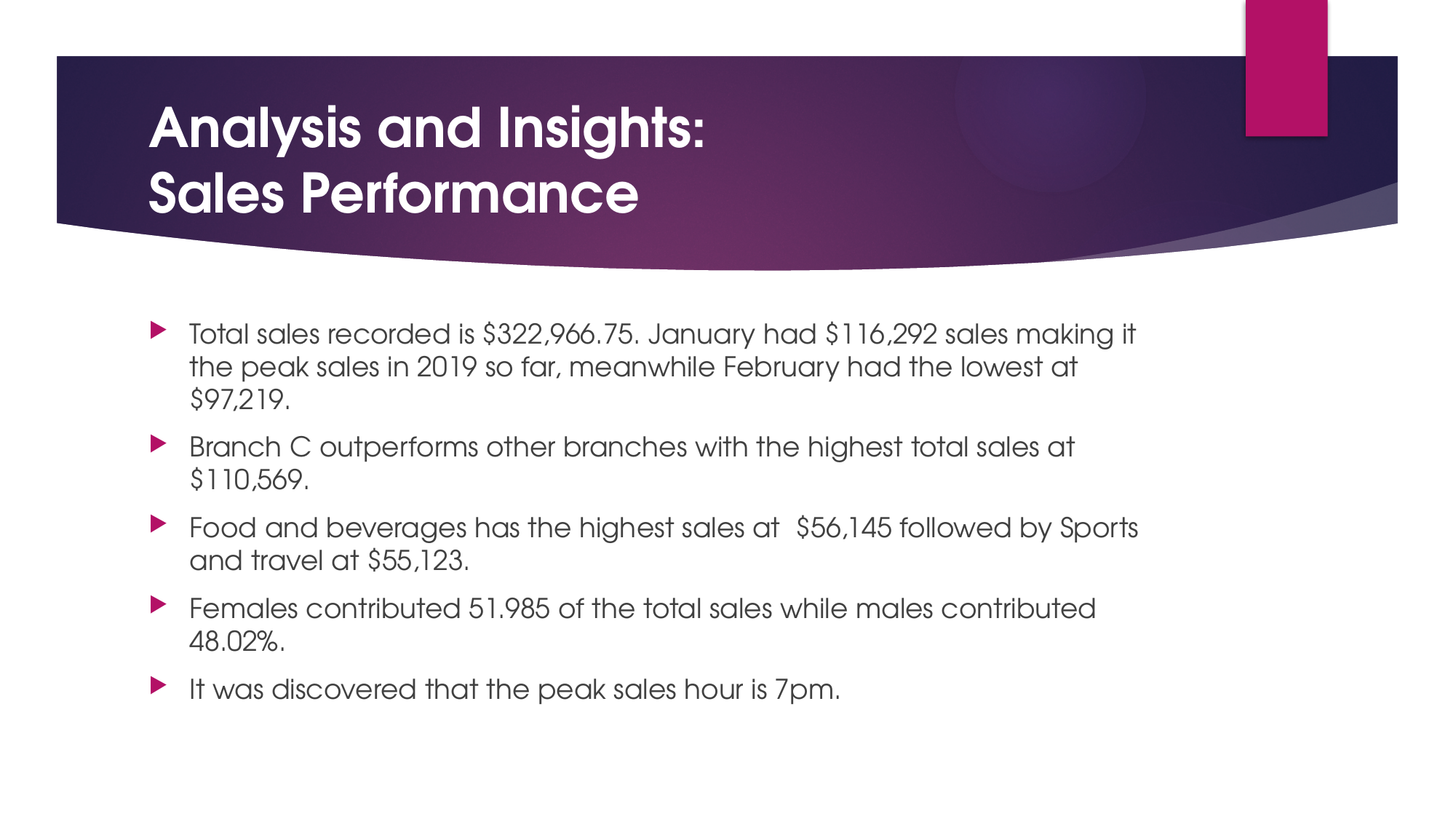

# Analysis and Insights: Sales Performance
Total sales recorded is $322,966.75. January had $116,292 sales making it the peak sales in 2019 so far, meanwhile February had the lowest at $97,219.
Branch C outperforms other branches with the highest total sales at $110,569.
Food and beverages has the highest sales at  $56,145 followed by Sports and travel at $55,123.
Females contributed 51.985 of the total sales while males contributed 48.02%.
It was discovered that the peak sales hour is 7pm.